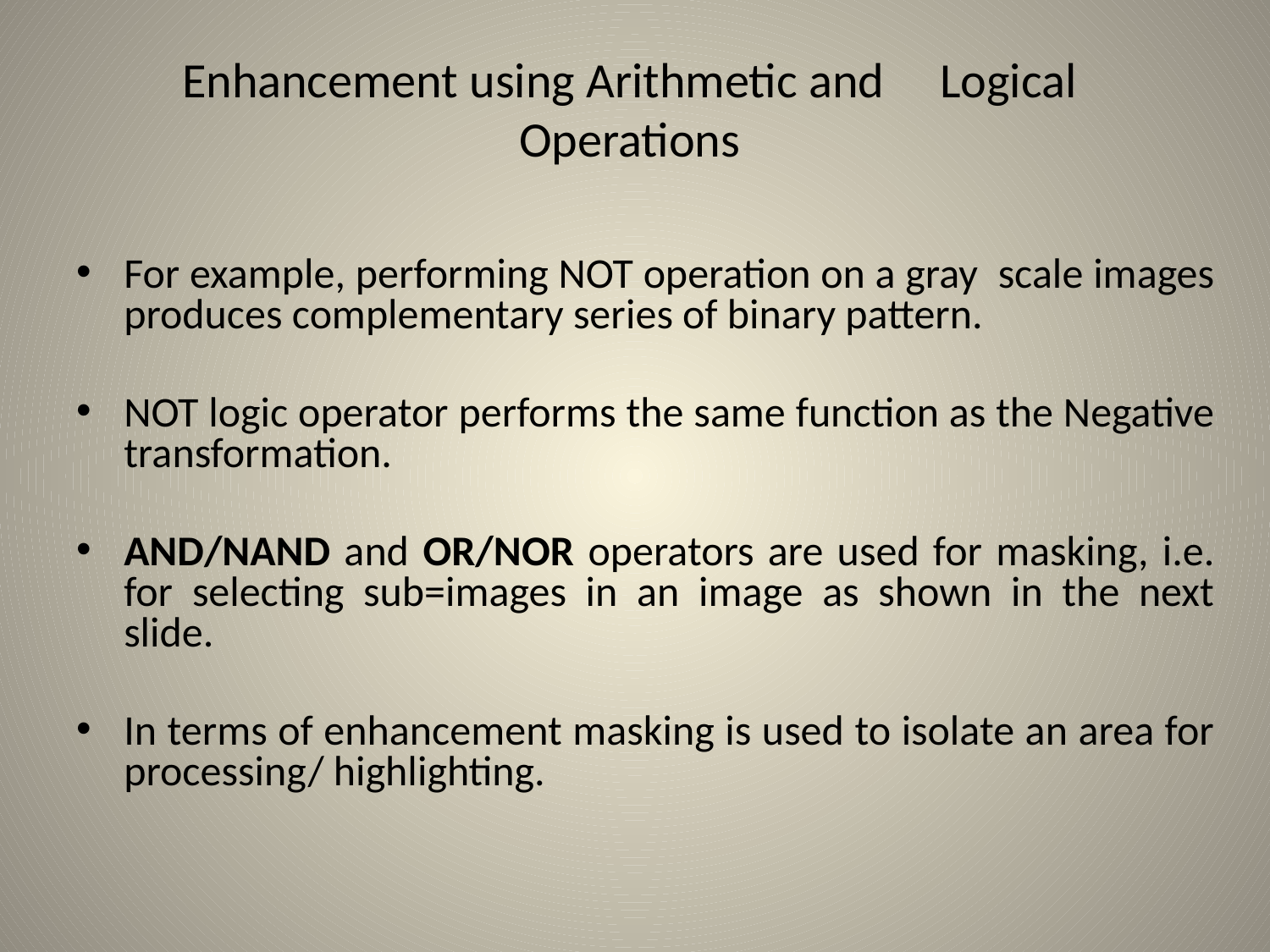

Enhancement using Arithmetic and     Logical Operations

For example, performing NOT operation on a gray  scale images produces complementary series of binary pattern.

NOT logic operator performs the same function as the Negative transformation.

AND/NAND and OR/NOR operators are used for masking, i.e. for selecting sub=images in an image as shown in the next slide.

In terms of enhancement masking is used to isolate an area for processing/ highlighting.